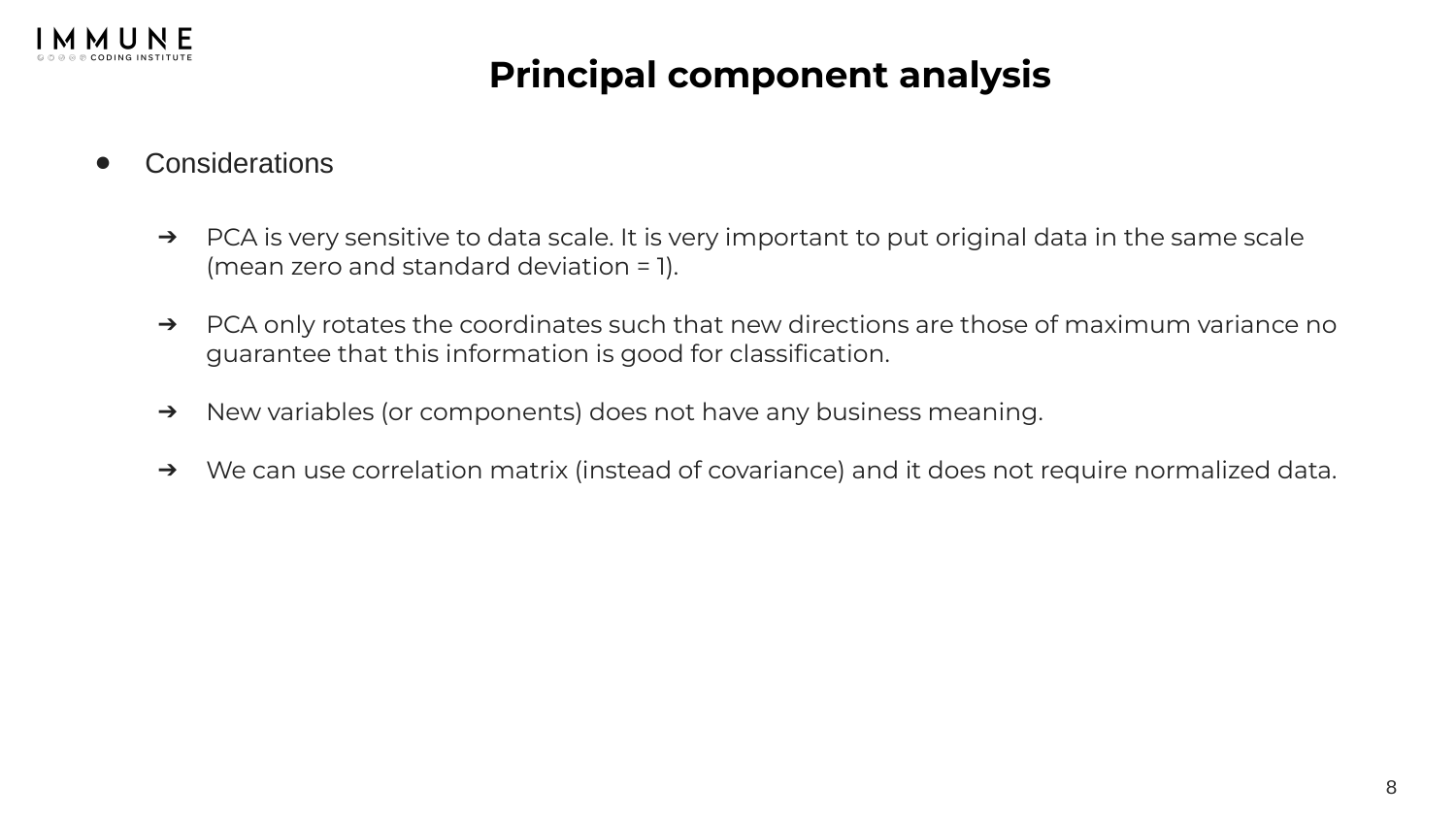

# Principal component analysis
Considerations

PCA is very sensitive to data scale. It is very important to put original data in the same scale (mean zero and standard deviation = 1).

PCA only rotates the coordinates such that new directions are those of maximum variance no guarantee that this information is good for classification.

New variables (or components) does not have any business meaning.

We can use correlation matrix (instead of covariance) and it does not require normalized data.

8